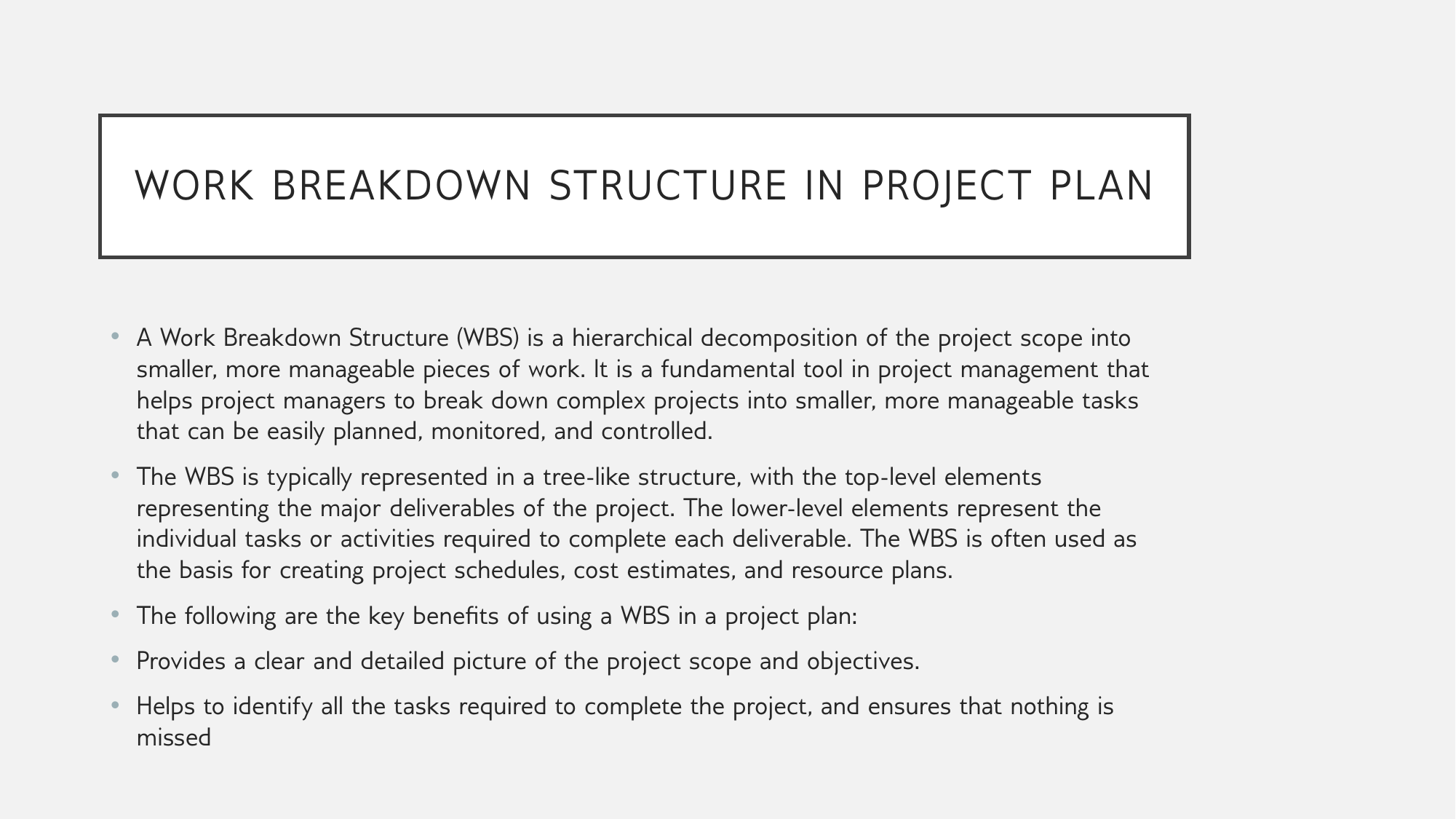

# Work Breakdown Structure in project plan
A Work Breakdown Structure (WBS) is a hierarchical decomposition of the project scope into smaller, more manageable pieces of work. It is a fundamental tool in project management that helps project managers to break down complex projects into smaller, more manageable tasks that can be easily planned, monitored, and controlled.
The WBS is typically represented in a tree-like structure, with the top-level elements representing the major deliverables of the project. The lower-level elements represent the individual tasks or activities required to complete each deliverable. The WBS is often used as the basis for creating project schedules, cost estimates, and resource plans.
The following are the key benefits of using a WBS in a project plan:
Provides a clear and detailed picture of the project scope and objectives.
Helps to identify all the tasks required to complete the project, and ensures that nothing is missed